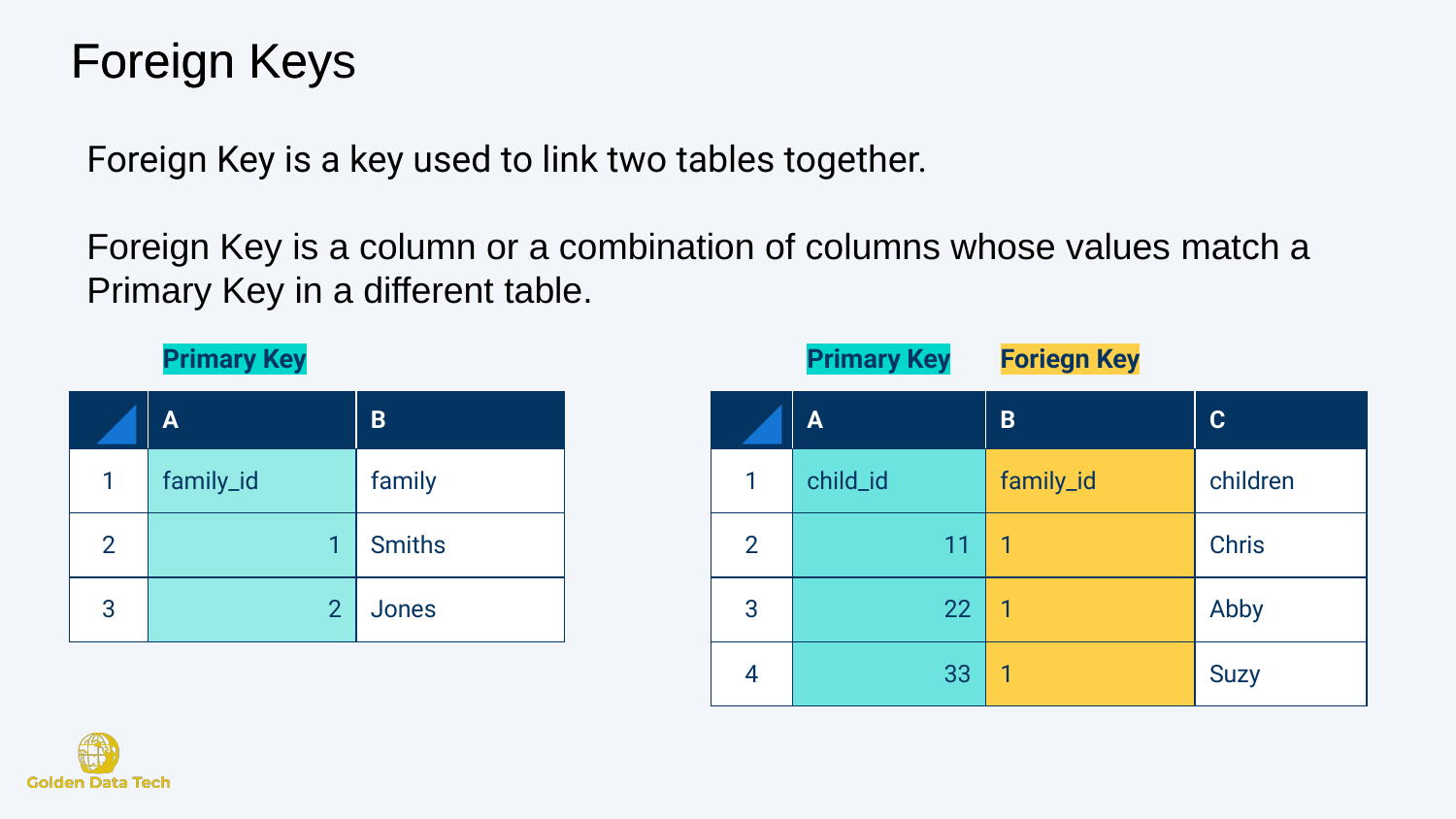

Foreign Key
# Foreign Keys
Foreign Key is a key used to link two tables together.

Foreign Key is a column or a combination of columns whose values match a Primary Key in a different table.

Primary Key
Primary Key
Foriegn Key

|  | A | B |
| --- | --- | --- |
| 1 | family\_id | family |
| 2 | 1 | Smiths |
| 3 | 2 | Jones |
|  | A | B | C |
| --- | --- | --- | --- |
| 1 | child\_id | family\_id | children |
| 2 | 11 | 1 | Chris |
| 3 | 22 | 1 | Abby |
| 4 | 33 | 1 | Suzy |